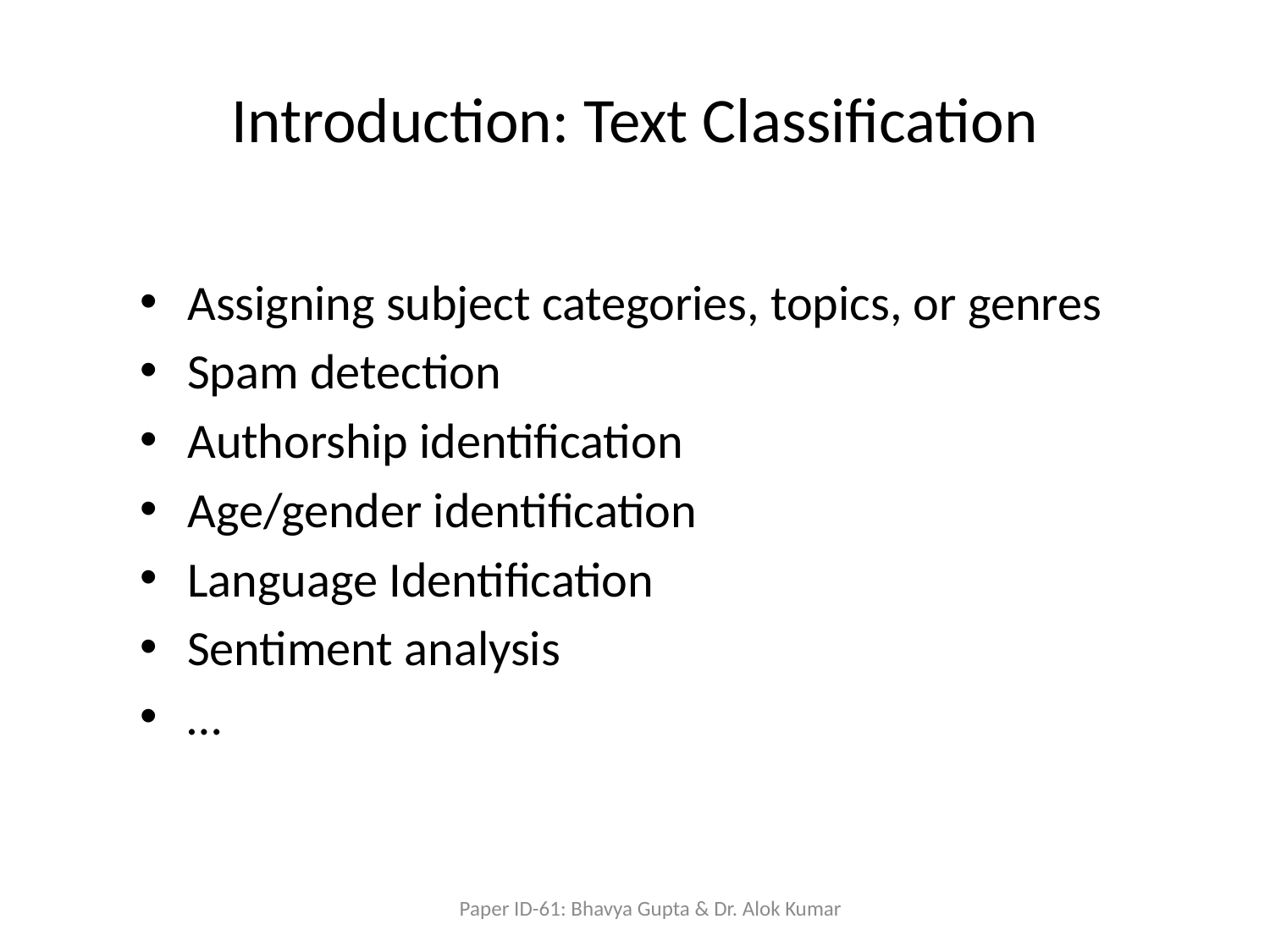

# Introduction: Text Classification
Assigning subject categories, topics, or genres
Spam detection
Authorship identification
Age/gender identification
Language Identification
Sentiment analysis
…
Paper ID-61: Bhavya Gupta & Dr. Alok Kumar